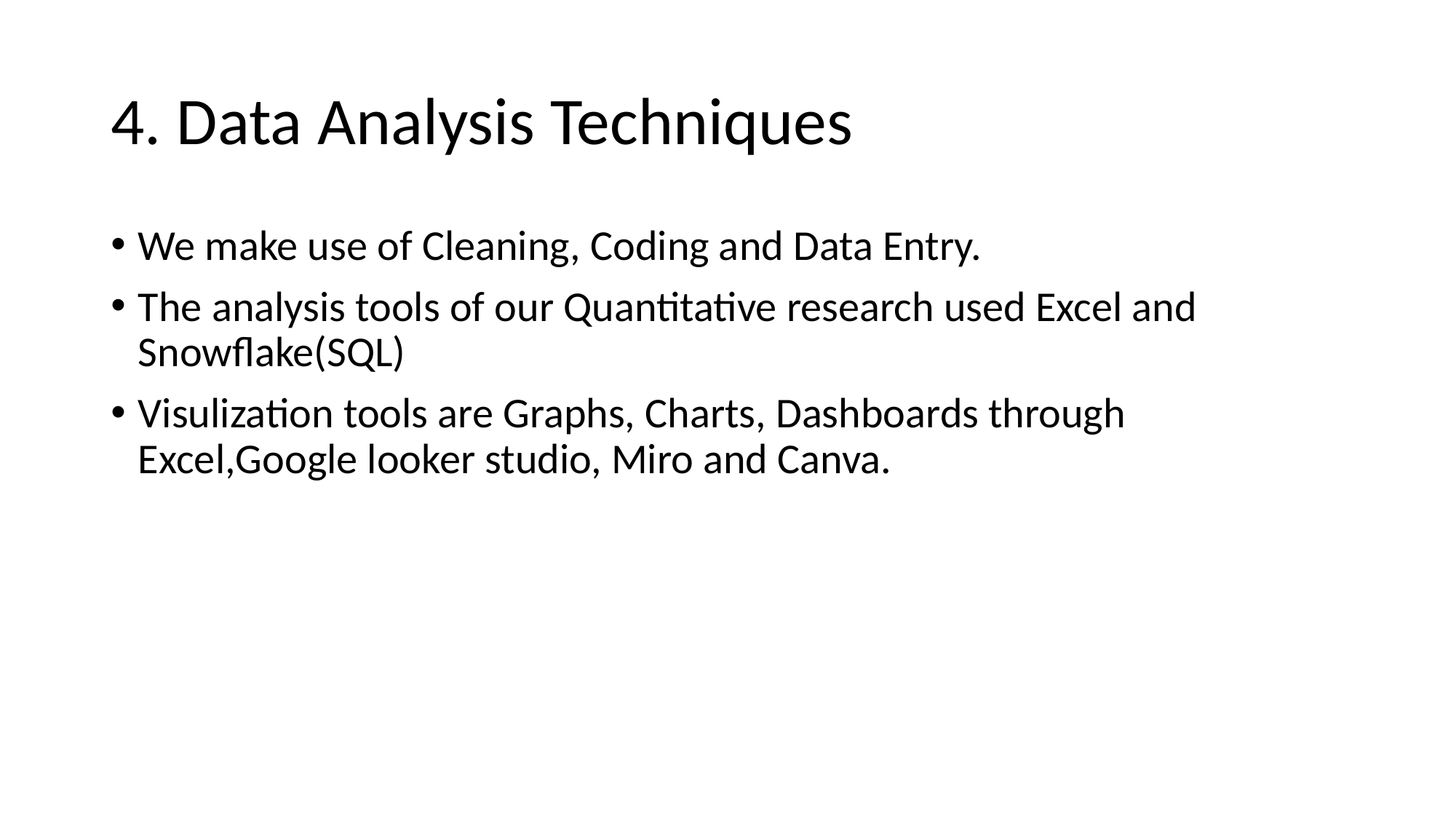

# 4. Data Analysis Techniques
We make use of Cleaning, Coding and Data Entry.
The analysis tools of our Quantitative research used Excel and Snowflake(SQL)
Visulization tools are Graphs, Charts, Dashboards through Excel,Google looker studio, Miro and Canva.